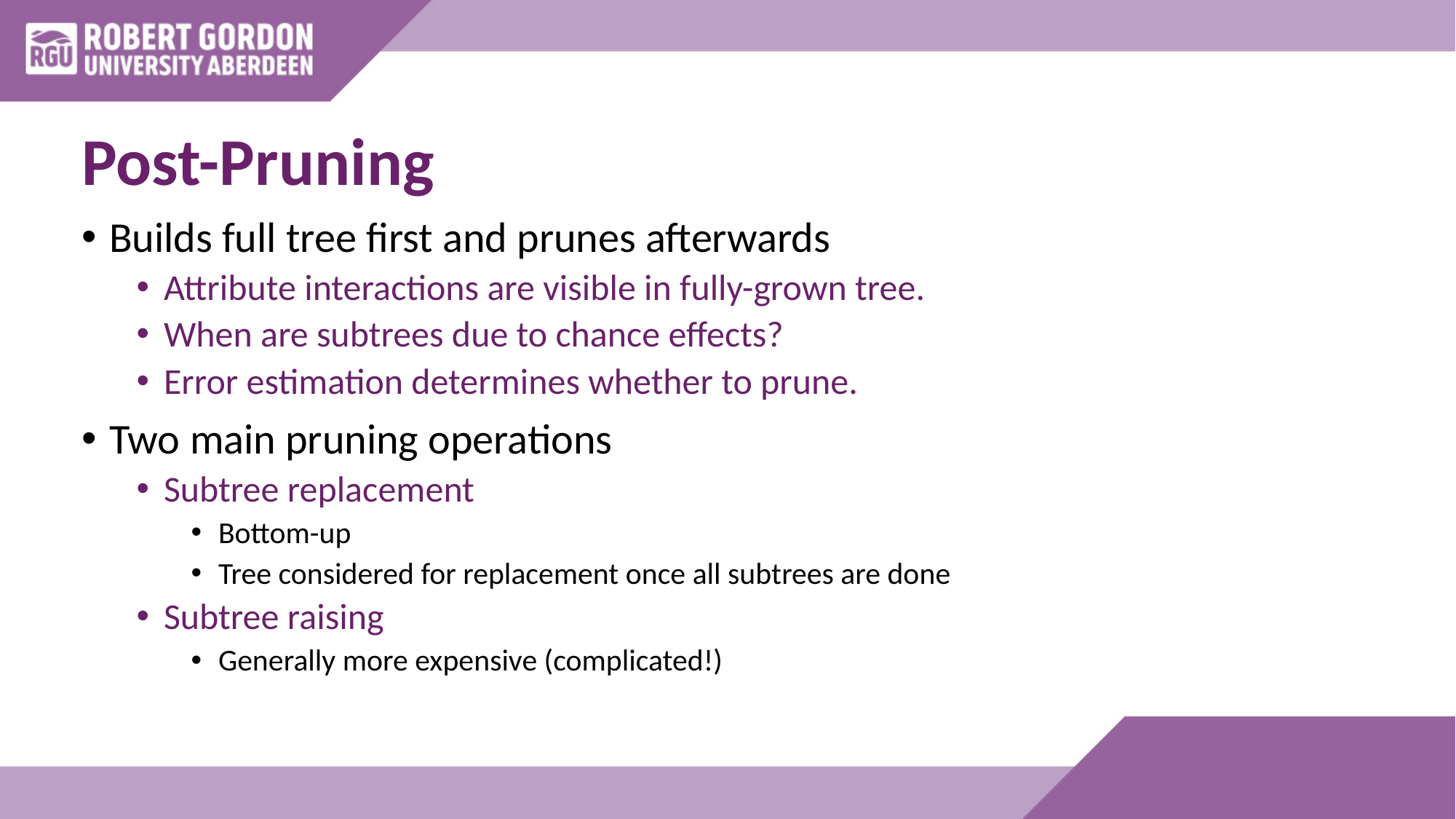

# Post-Pruning
Builds full tree first and prunes afterwards
Attribute interactions are visible in fully-grown tree.
When are subtrees due to chance effects?
Error estimation determines whether to prune.
Two main pruning operations
Subtree replacement
Bottom-up
Tree considered for replacement once all subtrees are done
Subtree raising
Generally more expensive (complicated!)